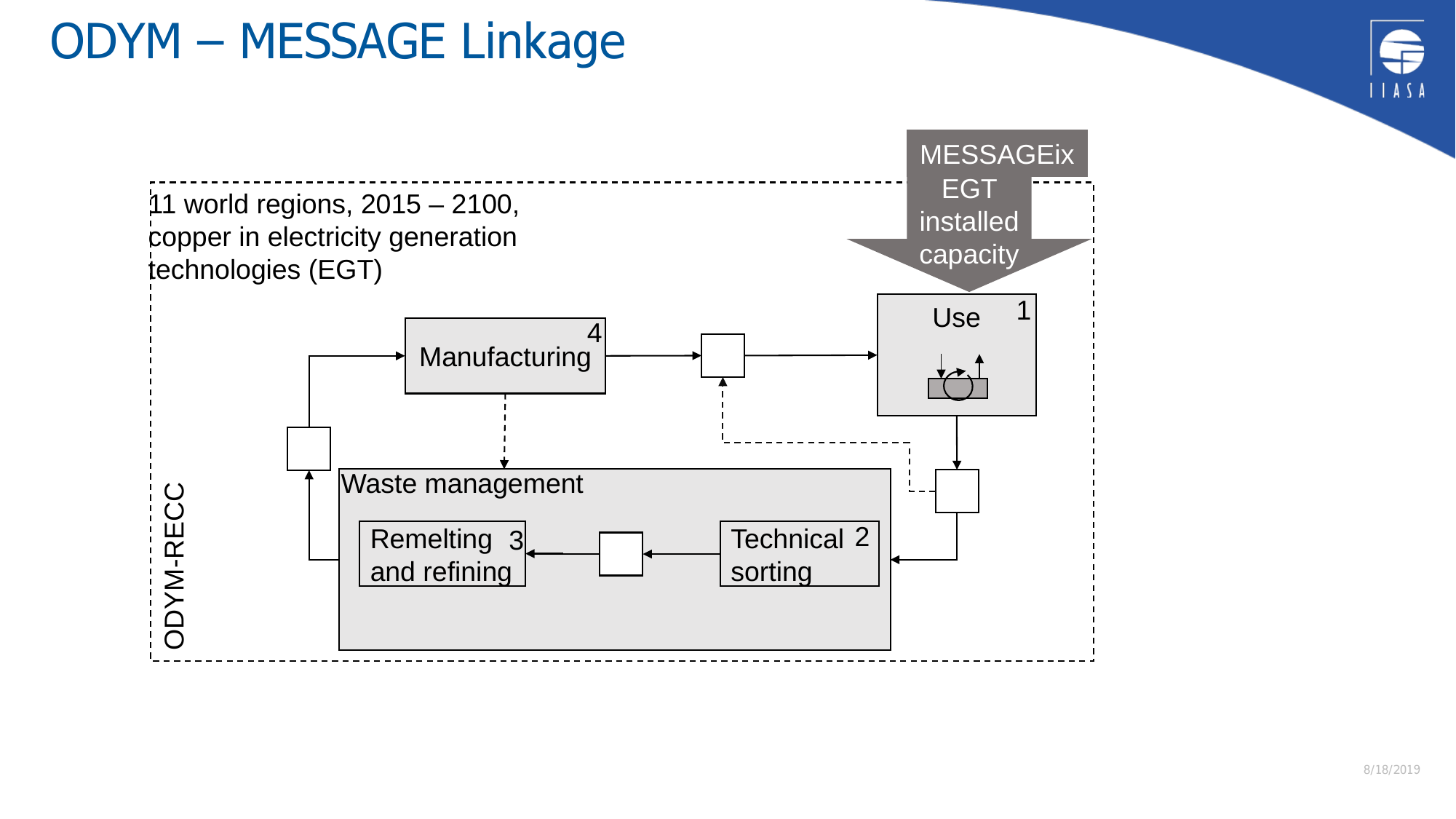

# ODYM – MESSAGE Linkage
MESSAGEix
EGT installed capacity
11 world regions, 2015 – 2100,
copper in electricity generation
technologies (EGT)

1
Use
4
Manufacturing

Waste management

2
3
Remelting and refining
Technical sorting

ODYM-RECC
8/18/2019